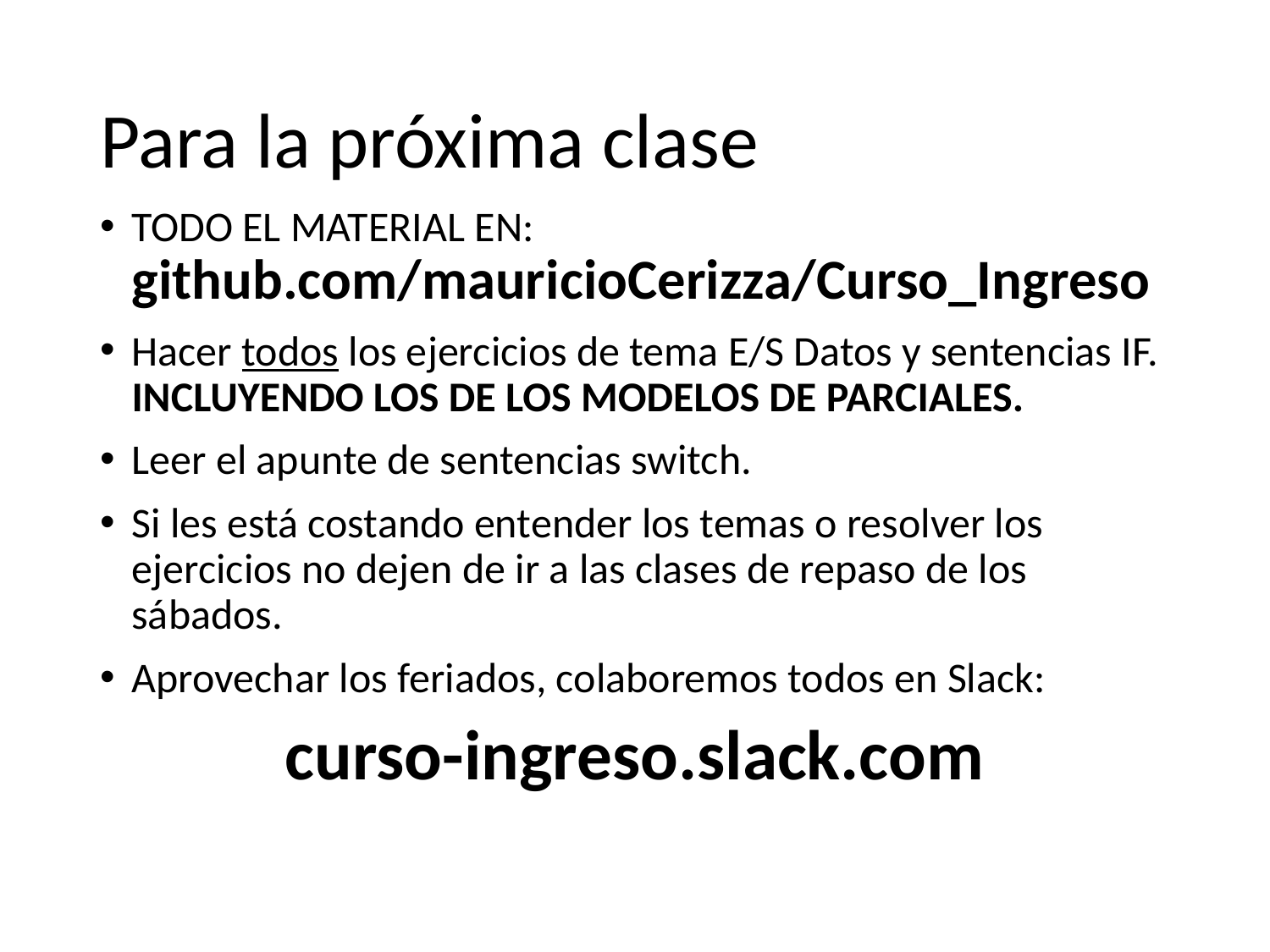

# Para la próxima clase
TODO EL MATERIAL EN: github.com/mauricioCerizza/Curso_Ingreso
Hacer todos los ejercicios de tema E/S Datos y sentencias IF. INCLUYENDO LOS DE LOS MODELOS DE PARCIALES.
Leer el apunte de sentencias switch.
Si les está costando entender los temas o resolver los ejercicios no dejen de ir a las clases de repaso de los sábados.
Aprovechar los feriados, colaboremos todos en Slack:
curso-ingreso.slack.com